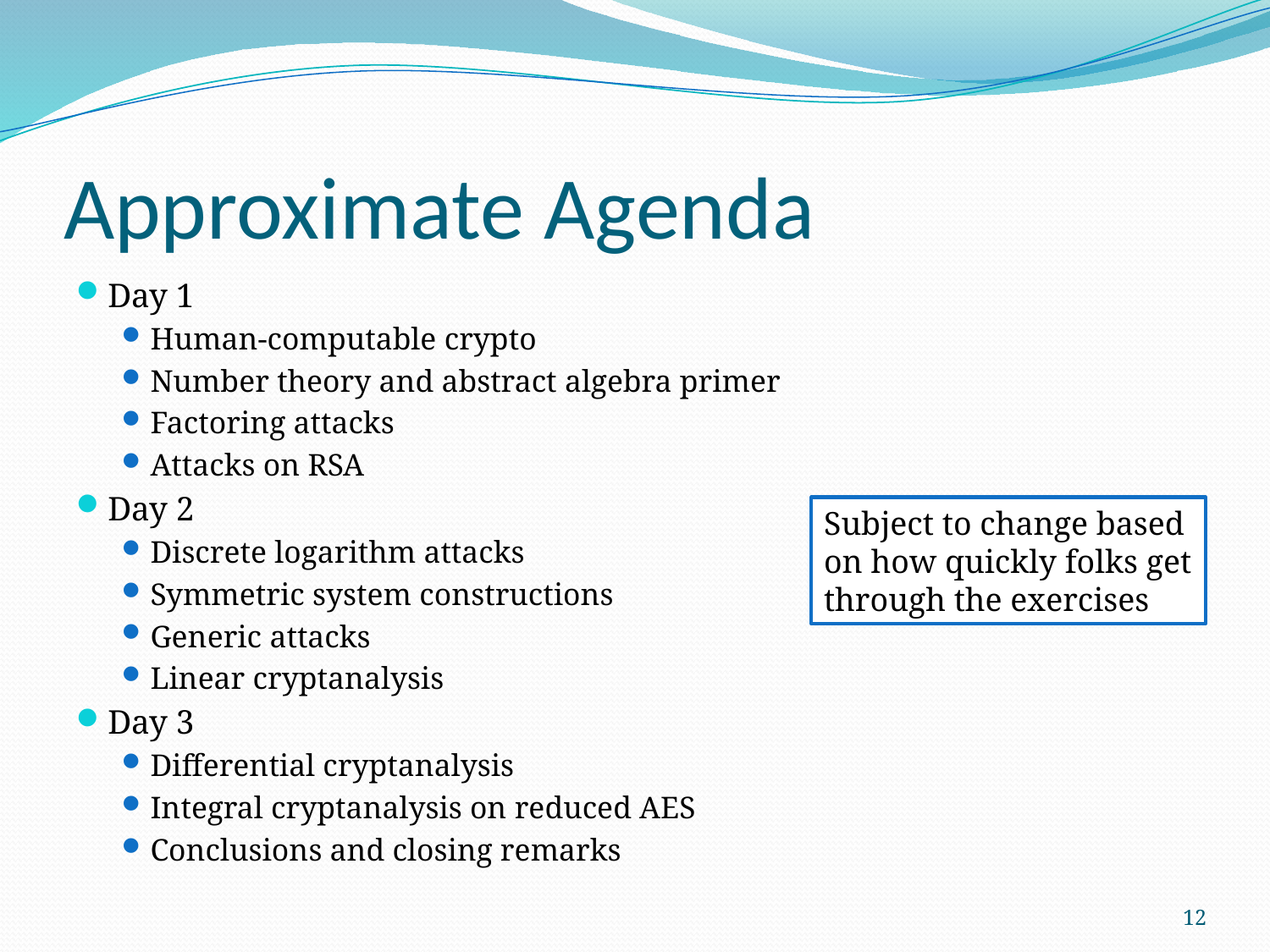

# Approximate Agenda
Day 1
Human-computable crypto
Number theory and abstract algebra primer
Factoring attacks
Attacks on RSA
Day 2
Discrete logarithm attacks
Symmetric system constructions
Generic attacks
Linear cryptanalysis
Day 3
Differential cryptanalysis
Integral cryptanalysis on reduced AES
Conclusions and closing remarks
Subject to change based
on how quickly folks get
through the exercises
12